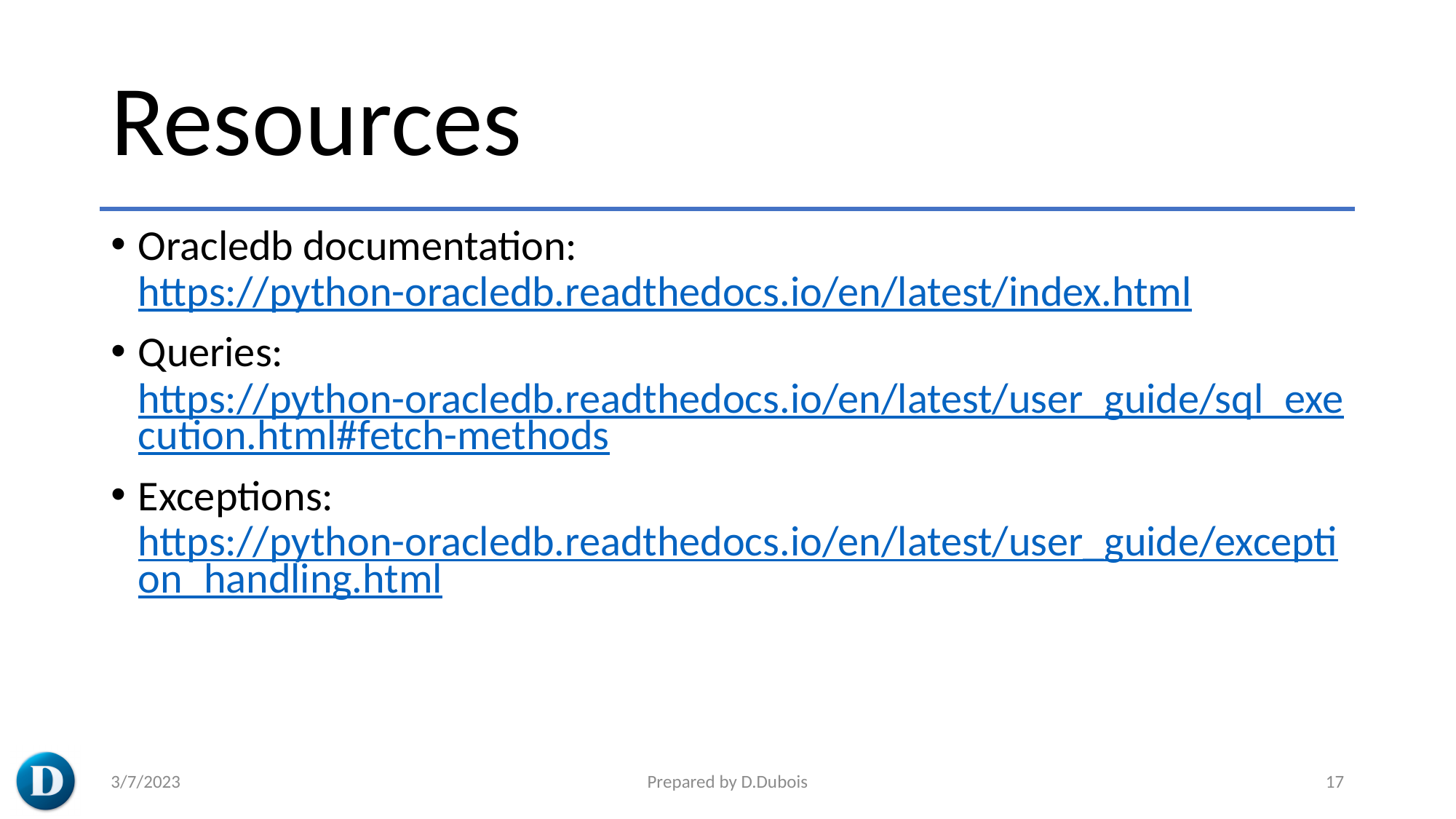

# Resources
Oracledb documentation: https://python-oracledb.readthedocs.io/en/latest/index.html
Queries: https://python-oracledb.readthedocs.io/en/latest/user_guide/sql_execution.html#fetch-methods
Exceptions: https://python-oracledb.readthedocs.io/en/latest/user_guide/exception_handling.html

3/7/2023
Prepared by D.Dubois
17